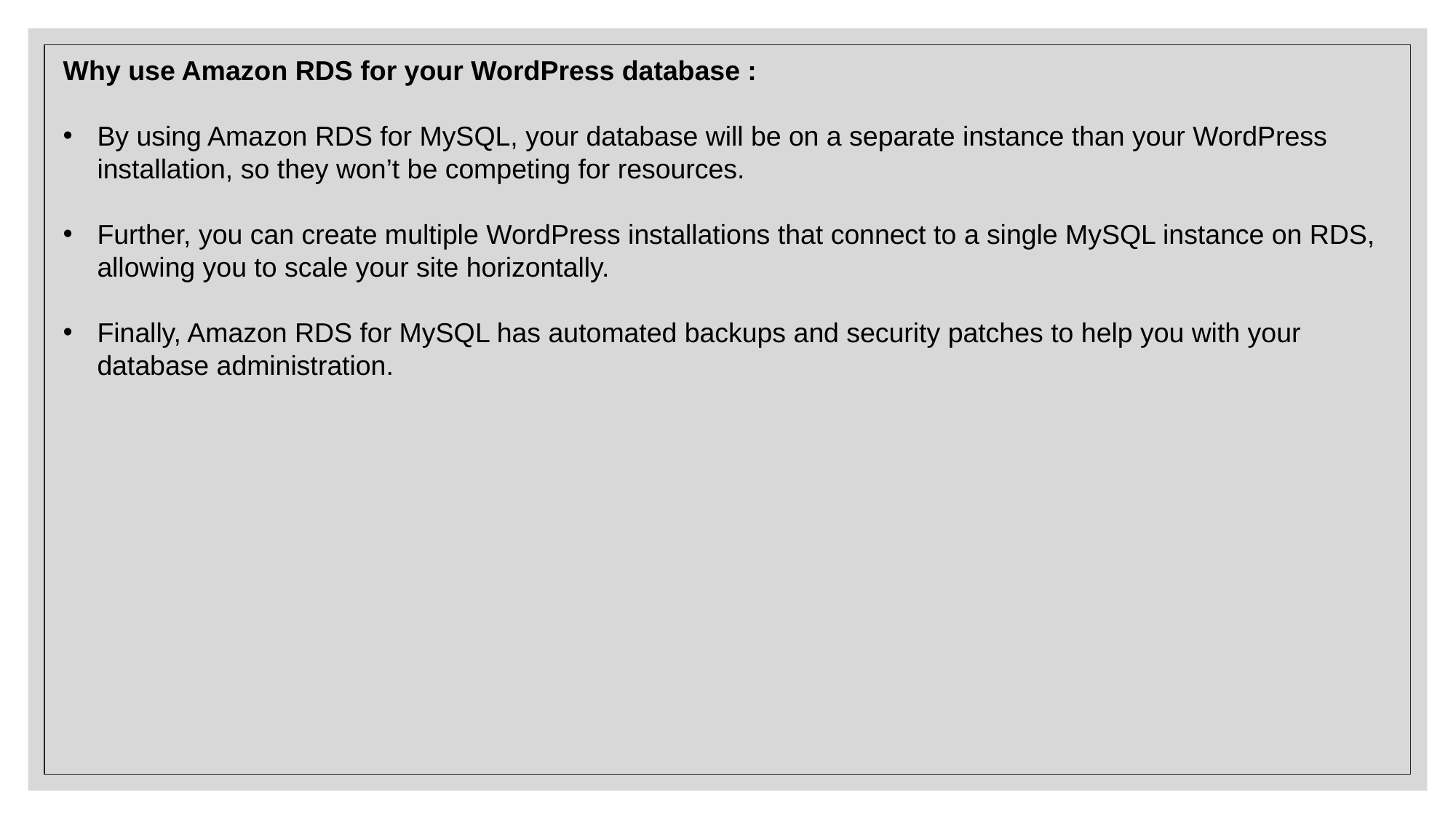

Why use Amazon RDS for your WordPress database :

By using Amazon RDS for MySQL, your database will be on a separate instance than your WordPress installation, so they won’t be competing for resources.

Further, you can create multiple WordPress installations that connect to a single MySQL instance on RDS, allowing you to scale your site horizontally.

Finally, Amazon RDS for MySQL has automated backups and security patches to help you with your database administration.